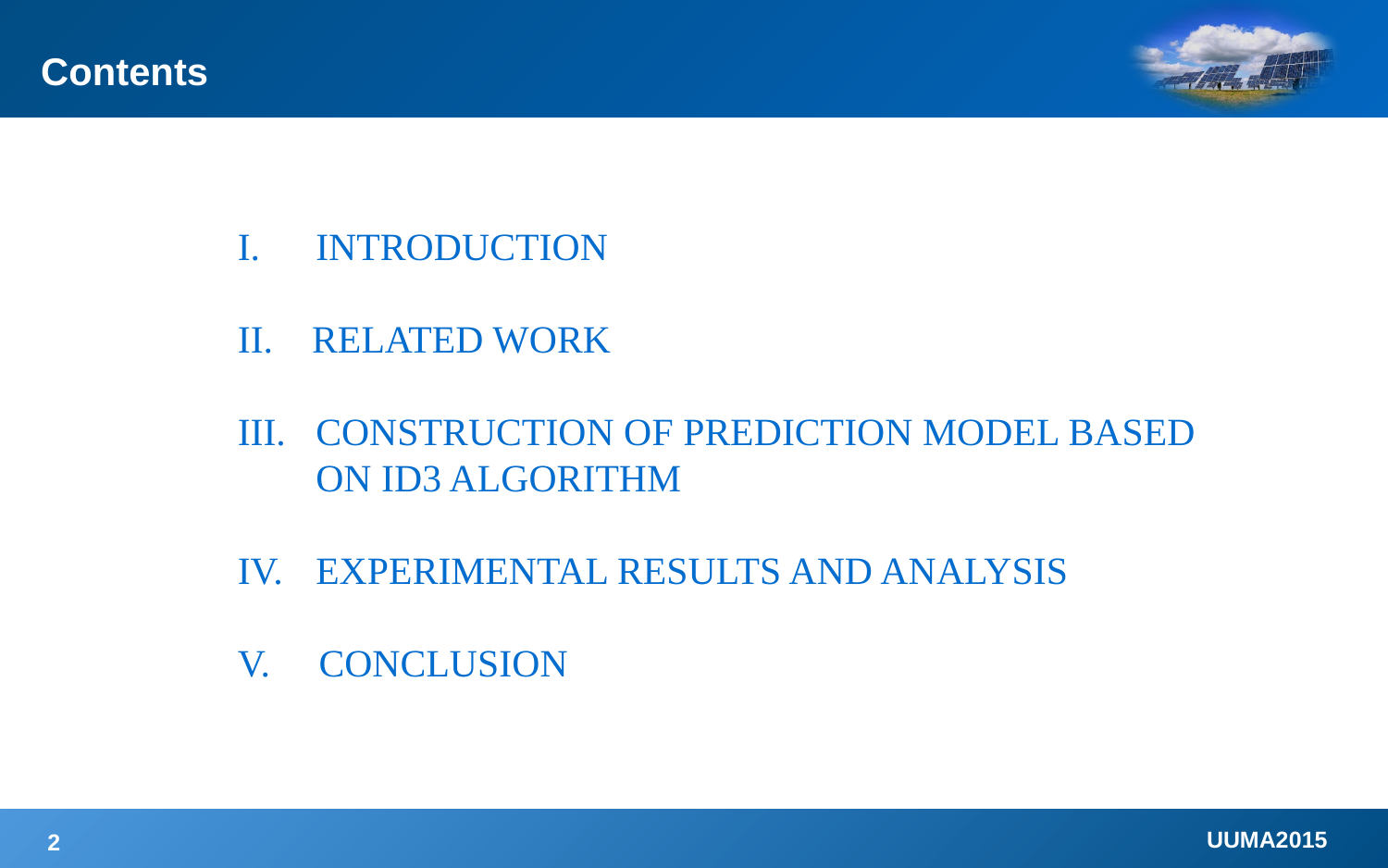

Contents
INTRODUCTION

II.    RELATED WORK

CONSTRUCTION OF PREDICTION MODEL BASED ON ID3 ALGORITHM

EXPERIMENTAL RESULTS AND ANALYSIS

V.     CONCLUSION